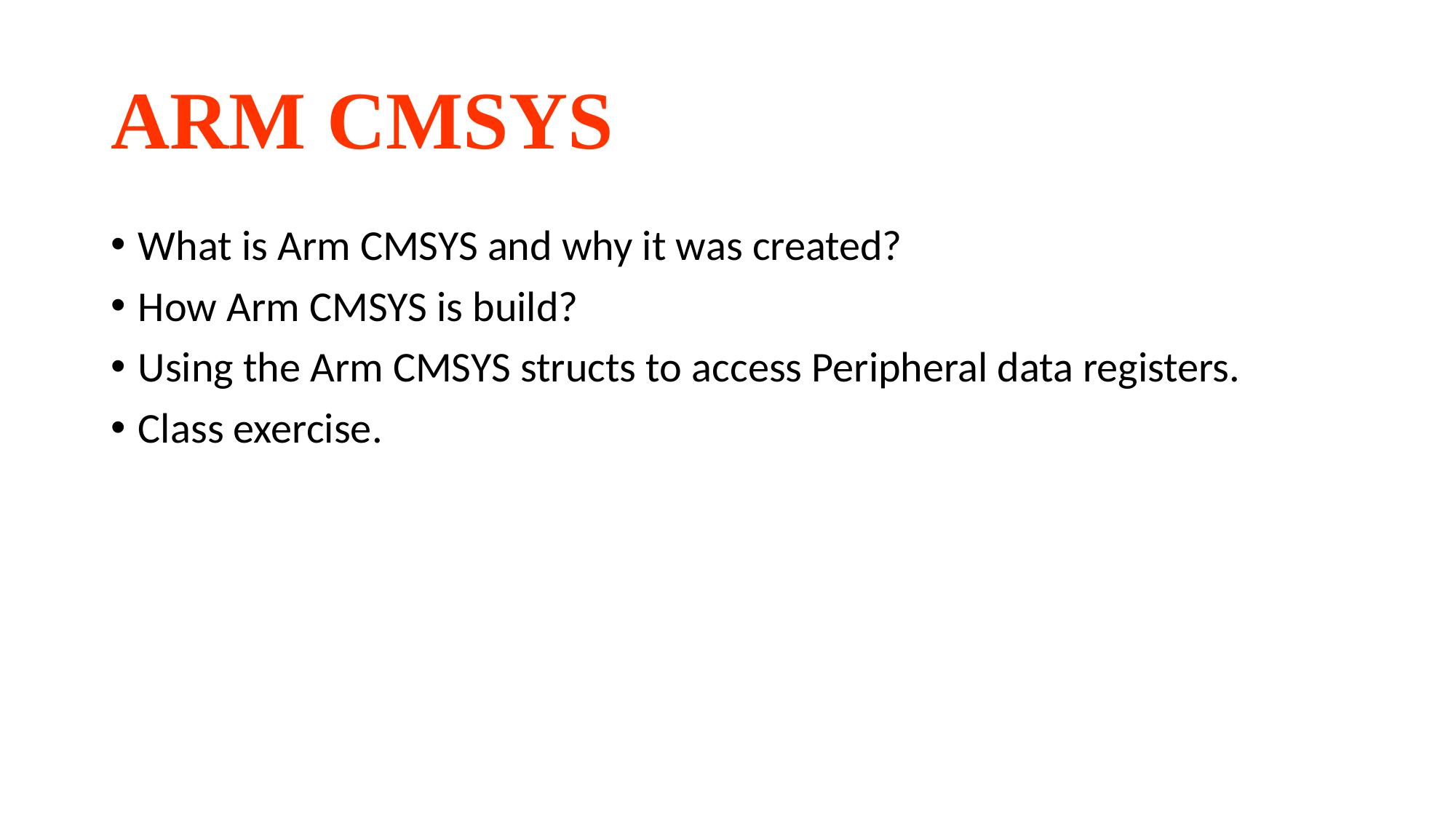

# ARM CMSYS
What is Arm CMSYS and why it was created?
How Arm CMSYS is build?
Using the Arm CMSYS structs to access Peripheral data registers.
Class exercise.